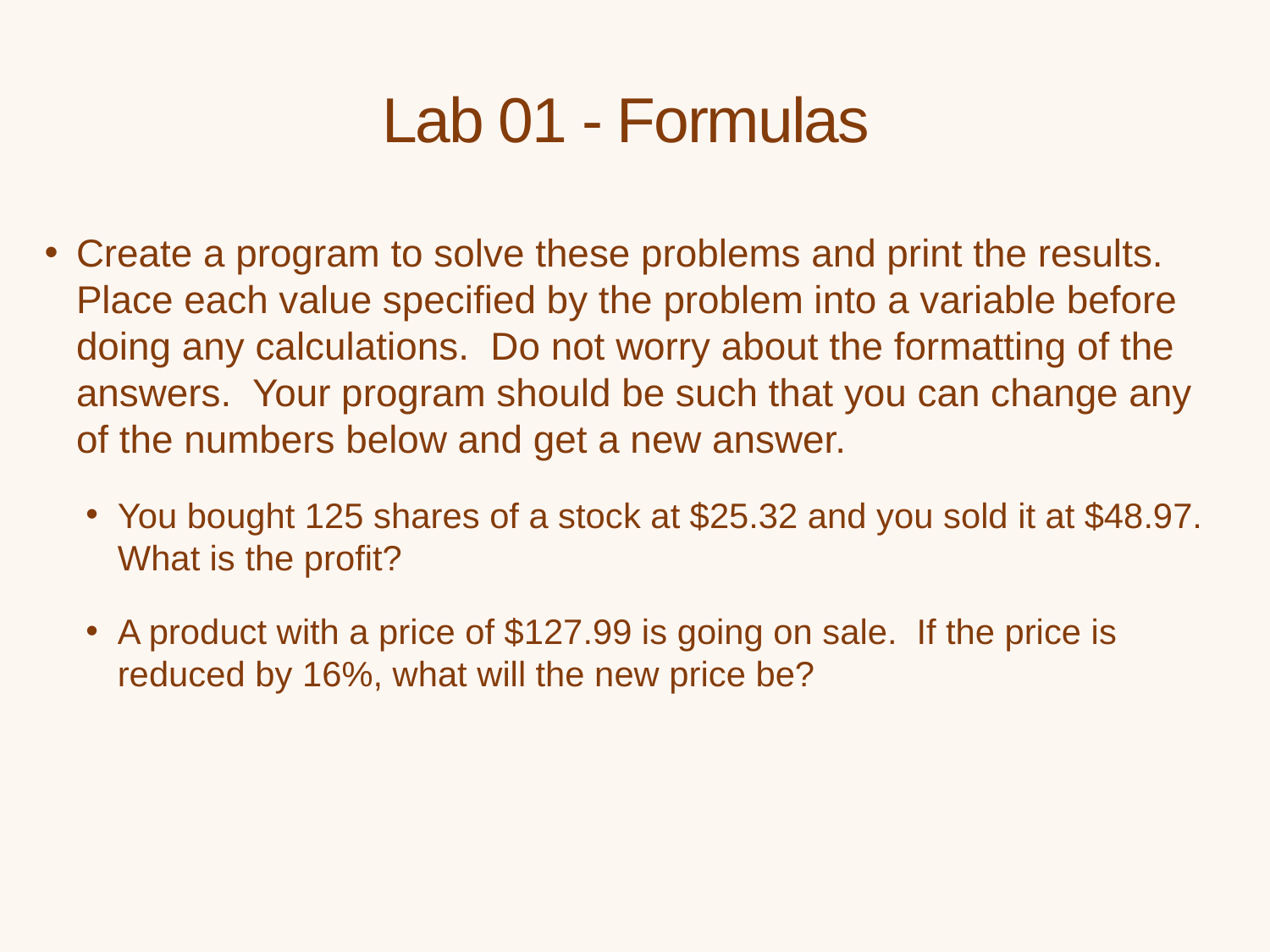

# Lab 01 - Formulas
Create a program to solve these problems and print the results.  Place each value specified by the problem into a variable before doing any calculations.  Do not worry about the formatting of the answers.  Your program should be such that you can change any of the numbers below and get a new answer.
You bought 125 shares of a stock at $25.32 and you sold it at $48.97.  What is the profit?
A product with a price of $127.99 is going on sale.  If the price is reduced by 16%, what will the new price be?